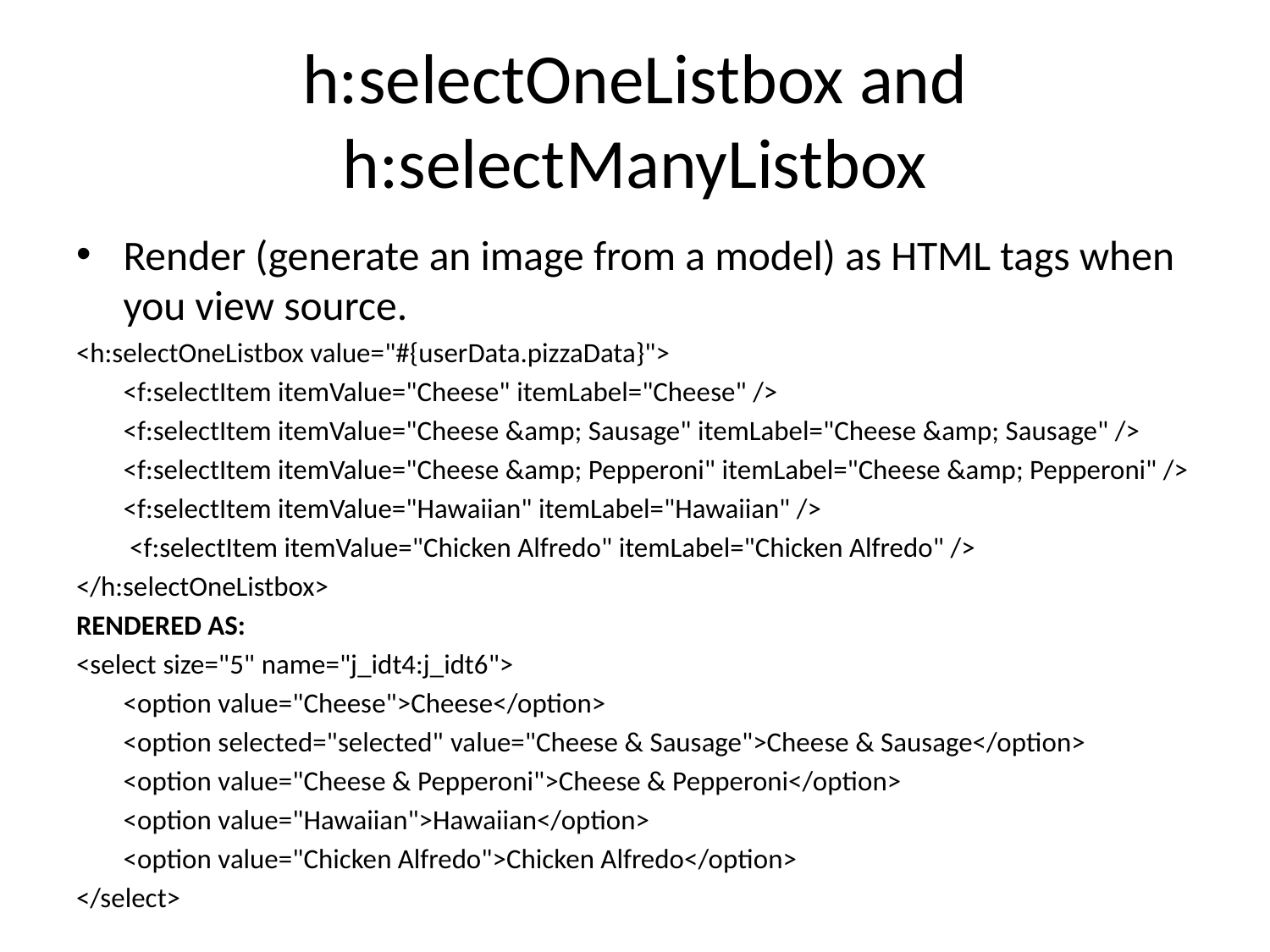

# h:selectOneListbox and h:selectManyListbox
Render (generate an image from a model) as HTML tags when you view source.
<h:selectOneListbox value="#{userData.pizzaData}">
	<f:selectItem itemValue="Cheese" itemLabel="Cheese" />
  	<f:selectItem itemValue="Cheese &amp; Sausage" itemLabel="Cheese &amp; Sausage" />
    	<f:selectItem itemValue="Cheese &amp; Pepperoni" itemLabel="Cheese &amp; Pepperoni" />
    	<f:selectItem itemValue="Hawaiian" itemLabel="Hawaiian" />
   	 <f:selectItem itemValue="Chicken Alfredo" itemLabel="Chicken Alfredo" />
</h:selectOneListbox>
RENDERED AS:
<select size="5" name="j_idt4:j_idt6">
	<option value="Cheese">Cheese</option>
	<option selected="selected" value="Cheese & Sausage">Cheese & Sausage</option>
	<option value="Cheese & Pepperoni">Cheese & Pepperoni</option>
	<option value="Hawaiian">Hawaiian</option>
	<option value="Chicken Alfredo">Chicken Alfredo</option>
</select>